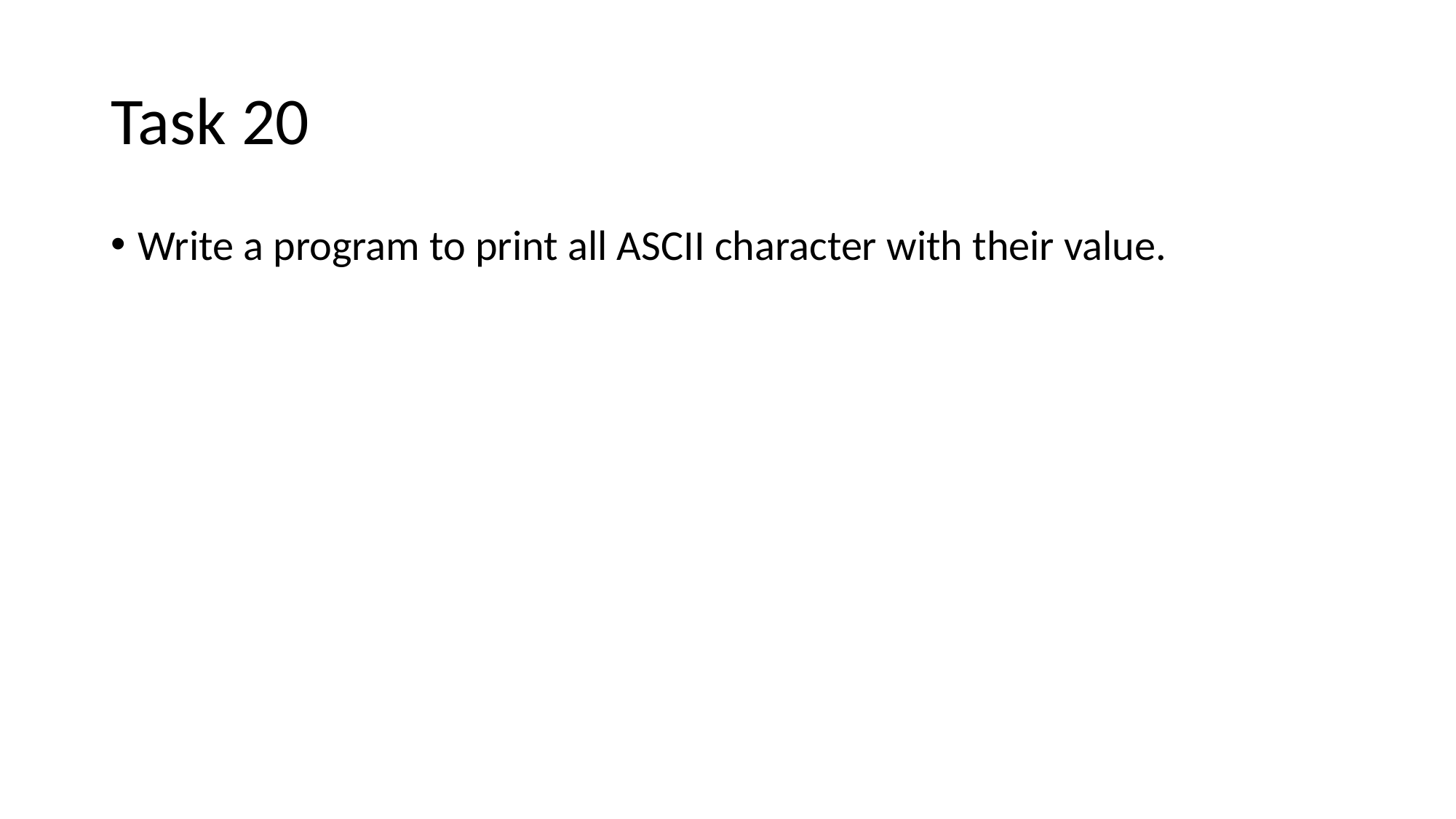

# Task 20
Write a program to print all ASCII character with their value.